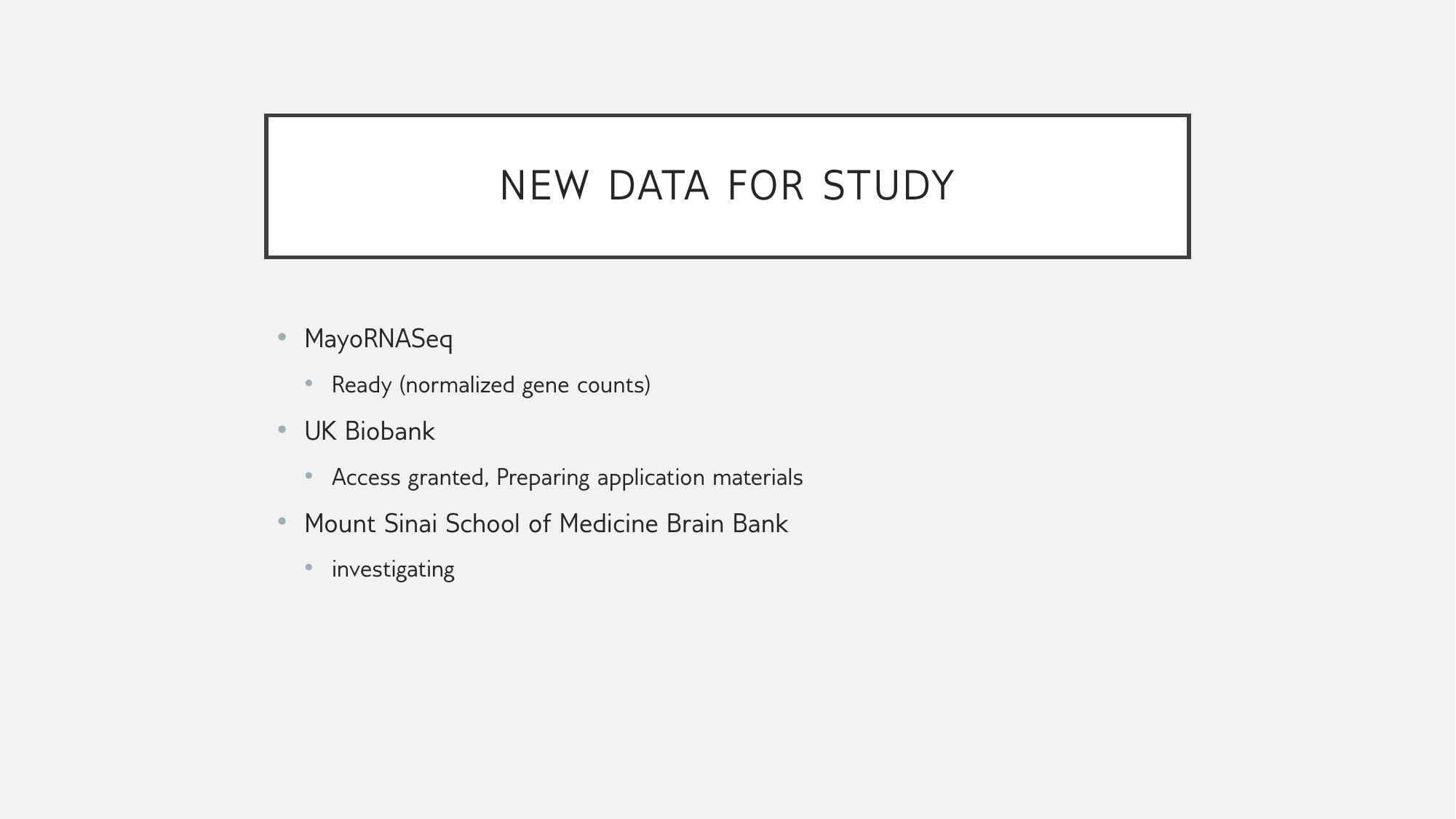

# New data for study
MayoRNASeq
Ready (normalized gene counts)
UK Biobank
Access granted, Preparing application materials
Mount Sinai School of Medicine Brain Bank
investigating